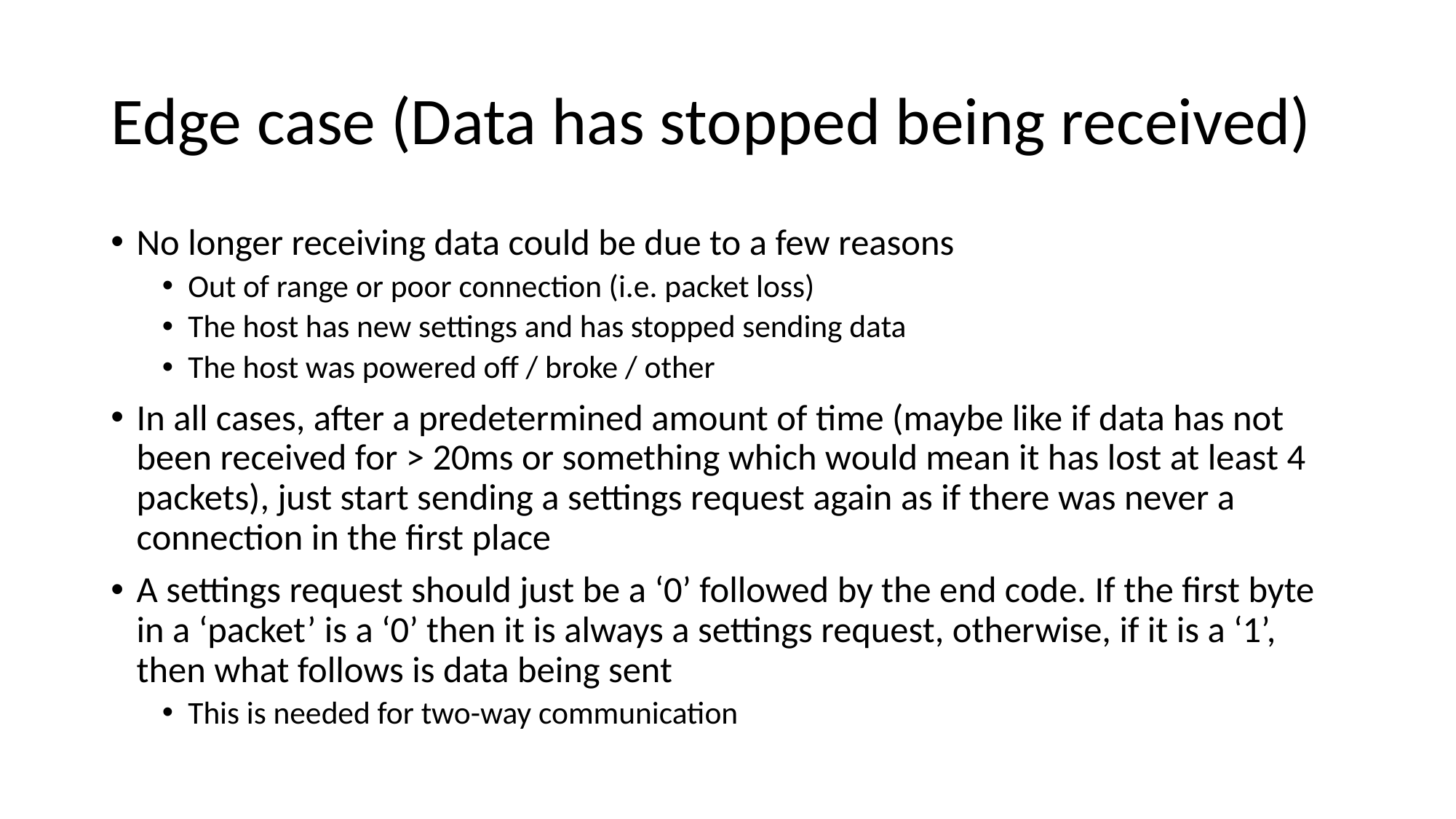

# Edge case (Data has stopped being received)
No longer receiving data could be due to a few reasons
Out of range or poor connection (i.e. packet loss)
The host has new settings and has stopped sending data
The host was powered off / broke / other
In all cases, after a predetermined amount of time (maybe like if data has not been received for > 20ms or something which would mean it has lost at least 4 packets), just start sending a settings request again as if there was never a connection in the first place
A settings request should just be a ‘0’ followed by the end code. If the first byte in a ‘packet’ is a ‘0’ then it is always a settings request, otherwise, if it is a ‘1’, then what follows is data being sent
This is needed for two-way communication